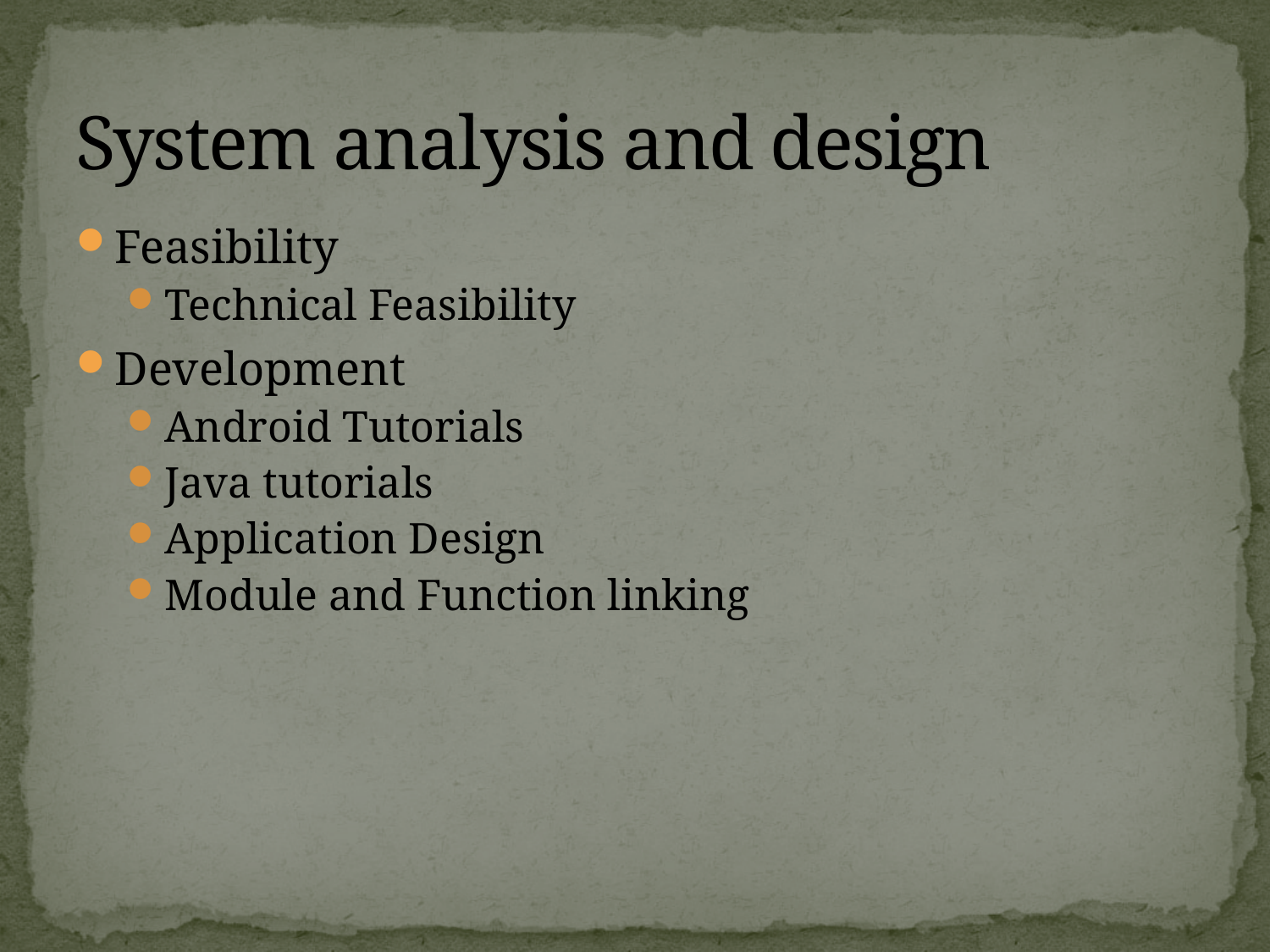

# System analysis and design
Feasibility
Technical Feasibility
Development
Android Tutorials
Java tutorials
Application Design
Module and Function linking